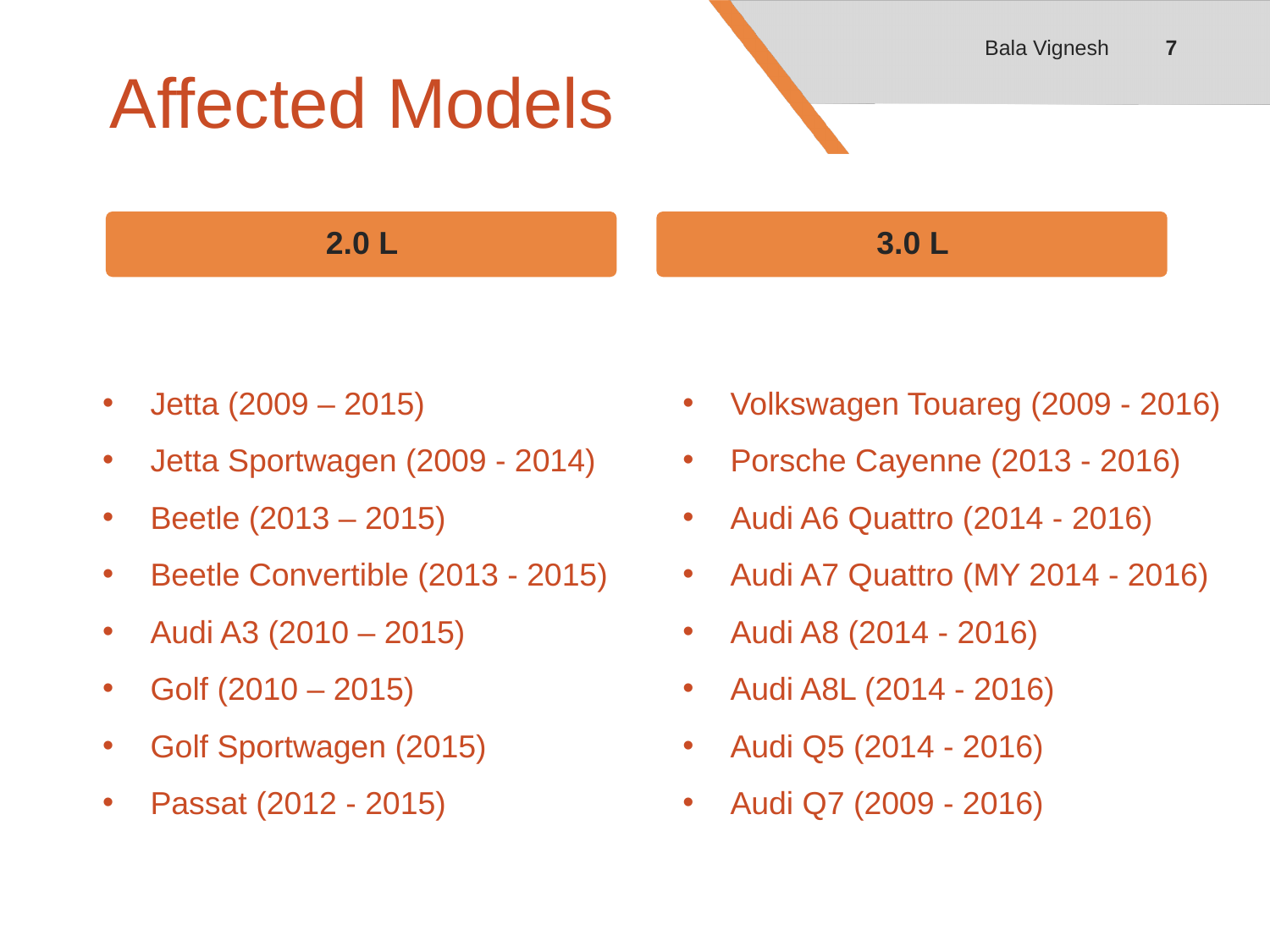

7
Bala Vignesh
# Affected Models
2.0 L
3.0 L
Jetta (2009 – 2015)
Jetta Sportwagen (2009 - 2014)
Beetle (2013 – 2015)
Beetle Convertible (2013 - 2015)
Audi A3 (2010 – 2015)
Golf (2010 – 2015)
Golf Sportwagen (2015)
Passat (2012 - 2015)

Volkswagen Touareg (2009 - 2016)
Porsche Cayenne (2013 - 2016)
Audi A6 Quattro (2014 - 2016)
Audi A7 Quattro (MY 2014 - 2016)
Audi A8 (2014 - 2016)
Audi A8L (2014 - 2016)
Audi Q5 (2014 - 2016)
Audi Q7 (2009 - 2016)